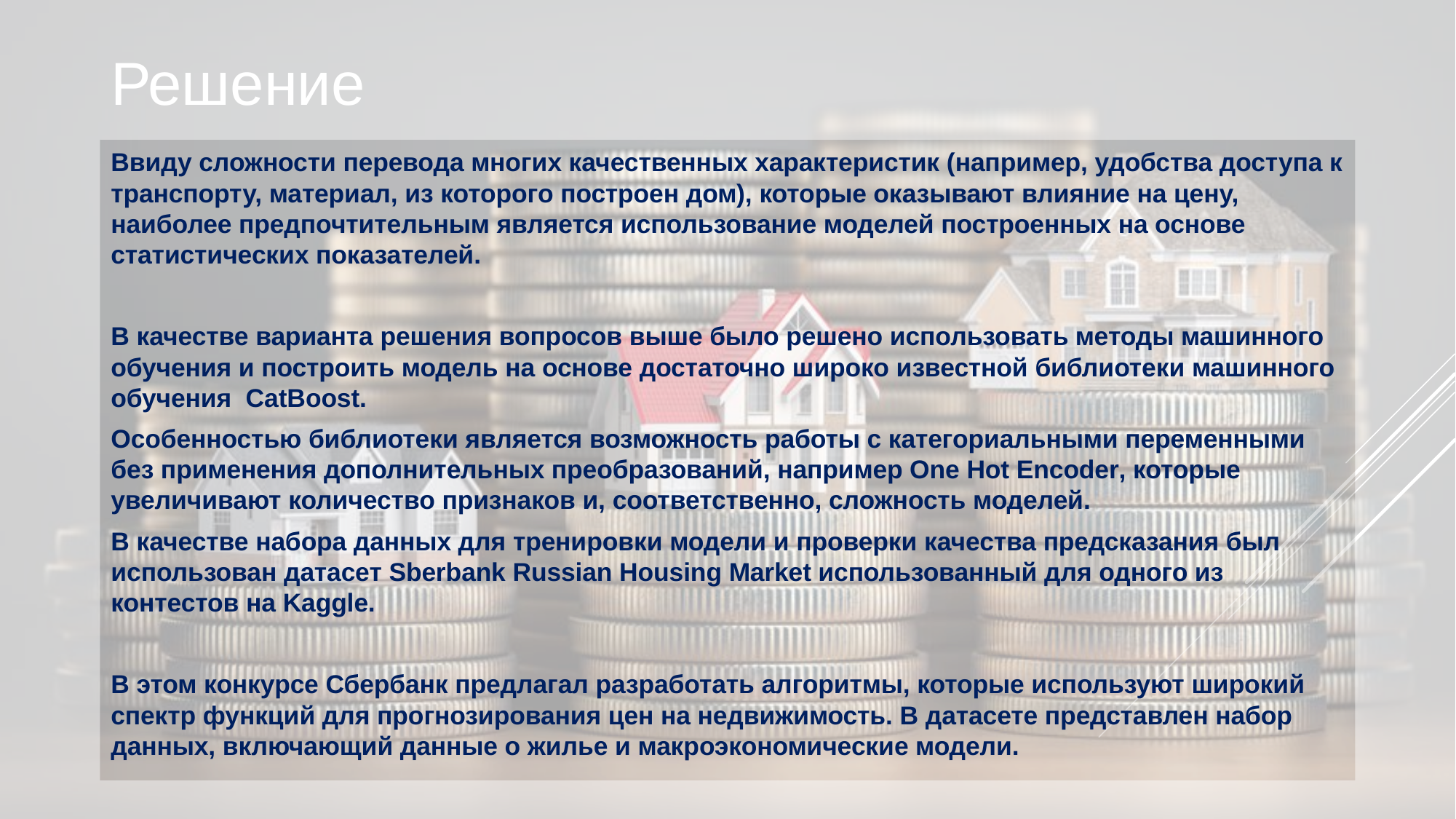

Решение
Ввиду сложности перевода многих качественных характеристик (например, удобства доступа к транспорту, материал, из которого построен дом), которые оказывают влияние на цену, наиболее предпочтительным является использование моделей построенных на основе статистических показателей.

В качестве варианта решения вопросов выше было решено использовать методы машинного обучения и построить модель на основе достаточно широко известной библиотеки машинного обучения  CatBoost.
Особенностью библиотеки является возможность работы с категориальными переменными без применения дополнительных преобразований, например One Hot Encoder, которые увеличивают количество признаков и, соответственно, сложность моделей.
В качестве набора данных для тренировки модели и проверки качества предсказания был использован датасет Sberbank Russian Housing Market использованный для одного из контестов на Kaggle.

В этом конкурсе Сбербанк предлагал разработать алгоритмы, которые используют широкий спектр функций для прогнозирования цен на недвижимость. В датасете представлен набор данных, включающий данные о жилье и макроэкономические модели.